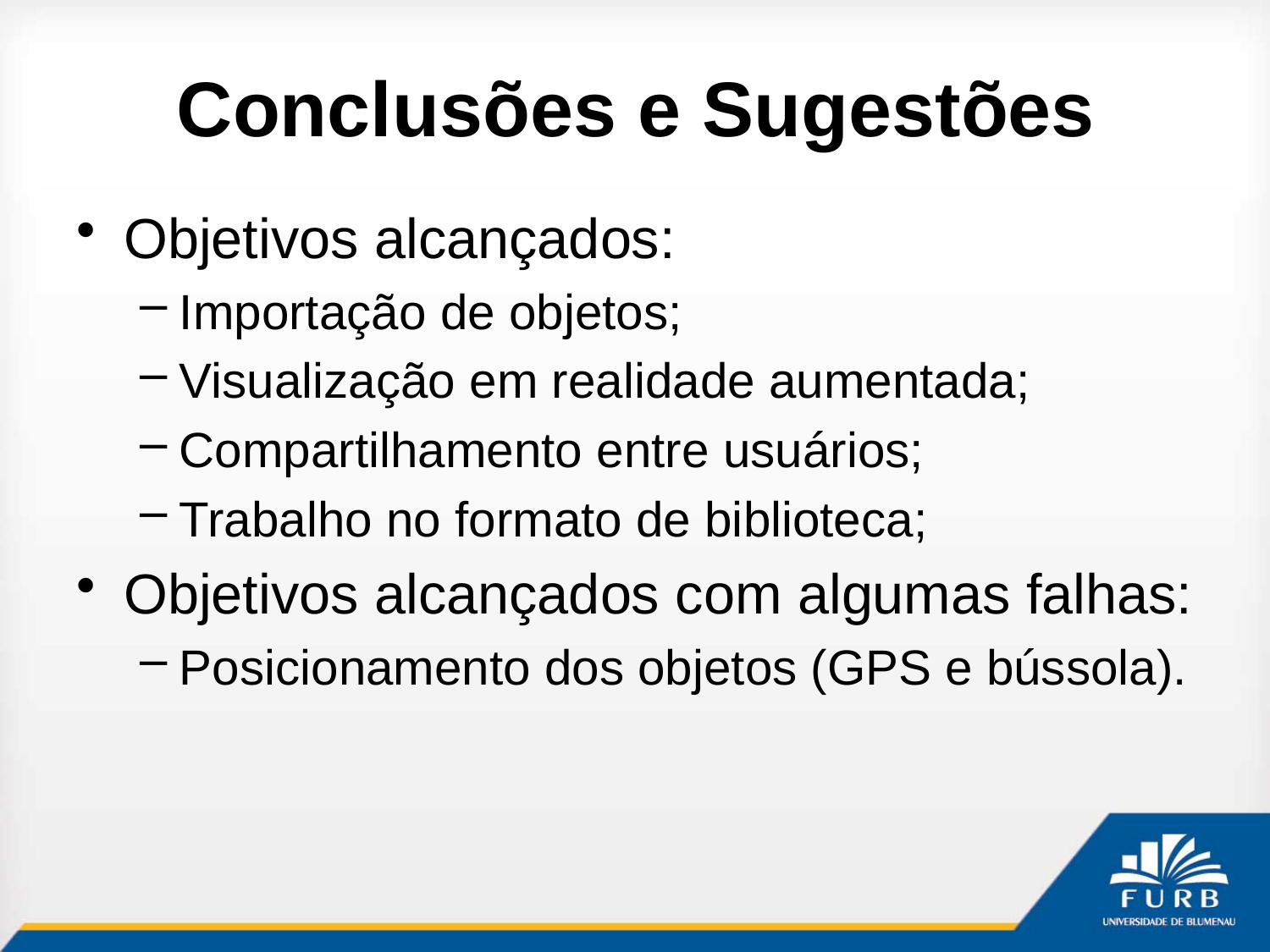

# Conclusões e Sugestões
Objetivos alcançados:
Importação de objetos;
Visualização em realidade aumentada;
Compartilhamento entre usuários;
Trabalho no formato de biblioteca;
Objetivos alcançados com algumas falhas:
Posicionamento dos objetos (GPS e bússola).